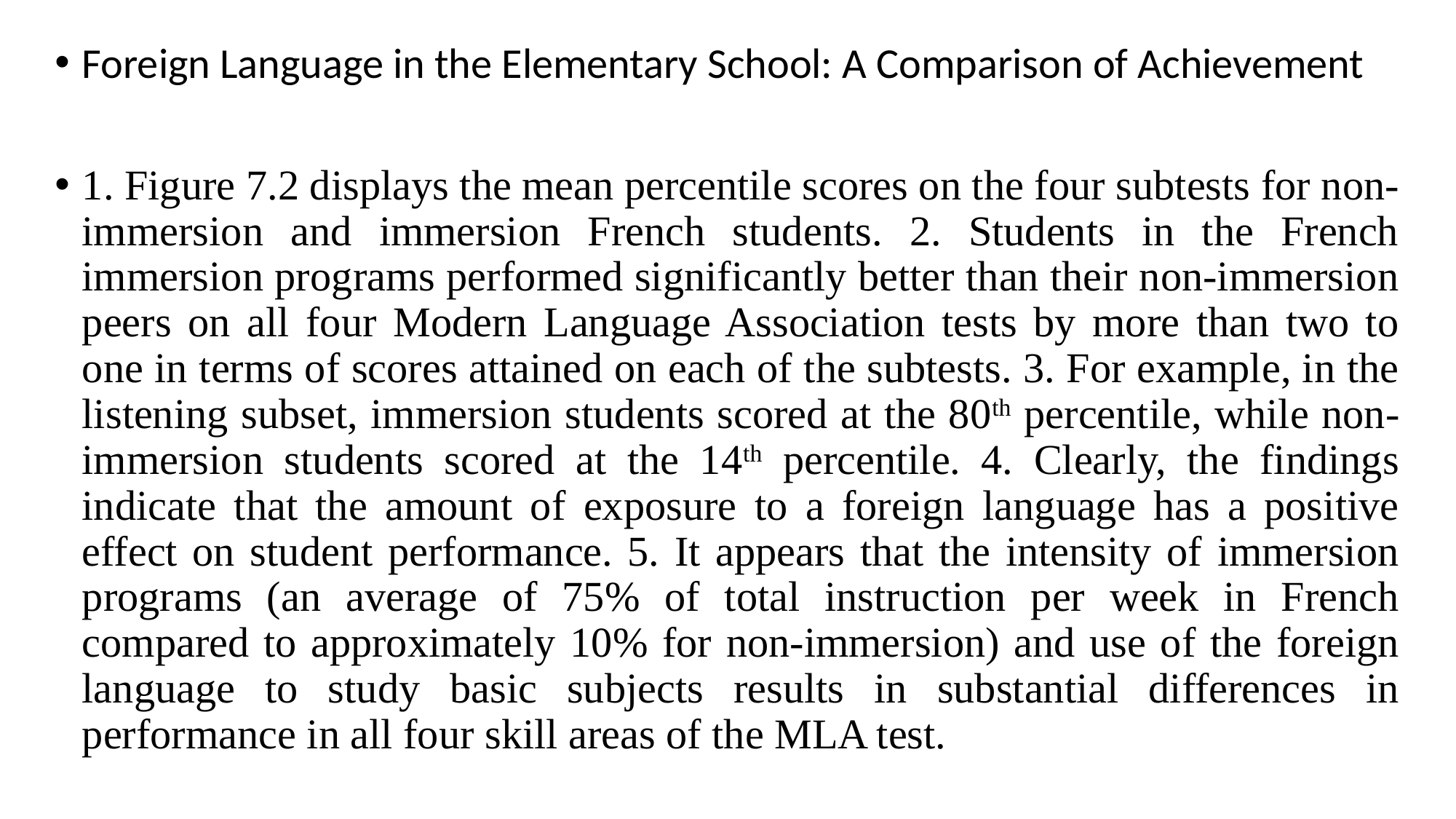

Foreign Language in the Elementary School: A Comparison of Achievement

1. Figure 7.2 displays the mean percentile scores on the four subtests for non-immersion and immersion French students. 2. Students in the French immersion programs performed significantly better than their non-immersion peers on all four Modern Language Association tests by more than two to one in terms of scores attained on each of the subtests. 3. For example, in the listening subset, immersion students scored at the 80th percentile, while non-immersion students scored at the 14th percentile. 4. Clearly, the findings indicate that the amount of exposure to a foreign language has a positive effect on student performance. 5. It appears that the intensity of immersion programs (an average of 75% of total instruction per week in French compared to approximately 10% for non-immersion) and use of the foreign language to study basic subjects results in substantial differences in performance in all four skill areas of the MLA test.